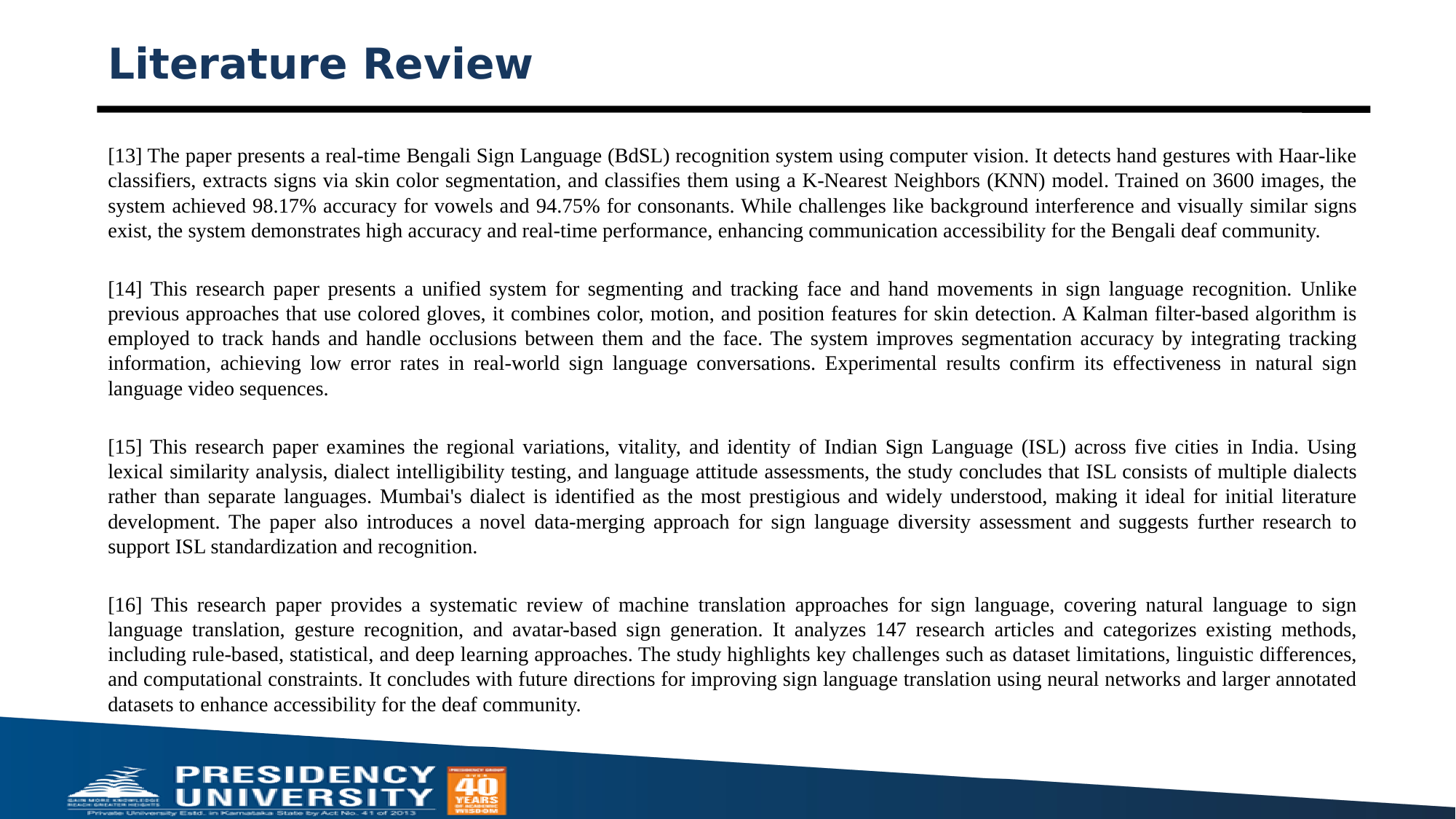

# Literature Review
[13] The paper presents a real-time Bengali Sign Language (BdSL) recognition system using computer vision. It detects hand gestures with Haar-like classifiers, extracts signs via skin color segmentation, and classifies them using a K-Nearest Neighbors (KNN) model. Trained on 3600 images, the system achieved 98.17% accuracy for vowels and 94.75% for consonants. While challenges like background interference and visually similar signs exist, the system demonstrates high accuracy and real-time performance, enhancing communication accessibility for the Bengali deaf community.

[14] This research paper presents a unified system for segmenting and tracking face and hand movements in sign language recognition. Unlike previous approaches that use colored gloves, it combines color, motion, and position features for skin detection. A Kalman filter-based algorithm is employed to track hands and handle occlusions between them and the face. The system improves segmentation accuracy by integrating tracking information, achieving low error rates in real-world sign language conversations. Experimental results confirm its effectiveness in natural sign language video sequences.

[15] This research paper examines the regional variations, vitality, and identity of Indian Sign Language (ISL) across five cities in India. Using lexical similarity analysis, dialect intelligibility testing, and language attitude assessments, the study concludes that ISL consists of multiple dialects rather than separate languages. Mumbai's dialect is identified as the most prestigious and widely understood, making it ideal for initial literature development. The paper also introduces a novel data-merging approach for sign language diversity assessment and suggests further research to support ISL standardization and recognition.

[16] This research paper provides a systematic review of machine translation approaches for sign language, covering natural language to sign language translation, gesture recognition, and avatar-based sign generation. It analyzes 147 research articles and categorizes existing methods, including rule-based, statistical, and deep learning approaches. The study highlights key challenges such as dataset limitations, linguistic differences, and computational constraints. It concludes with future directions for improving sign language translation using neural networks and larger annotated datasets to enhance accessibility for the deaf community.